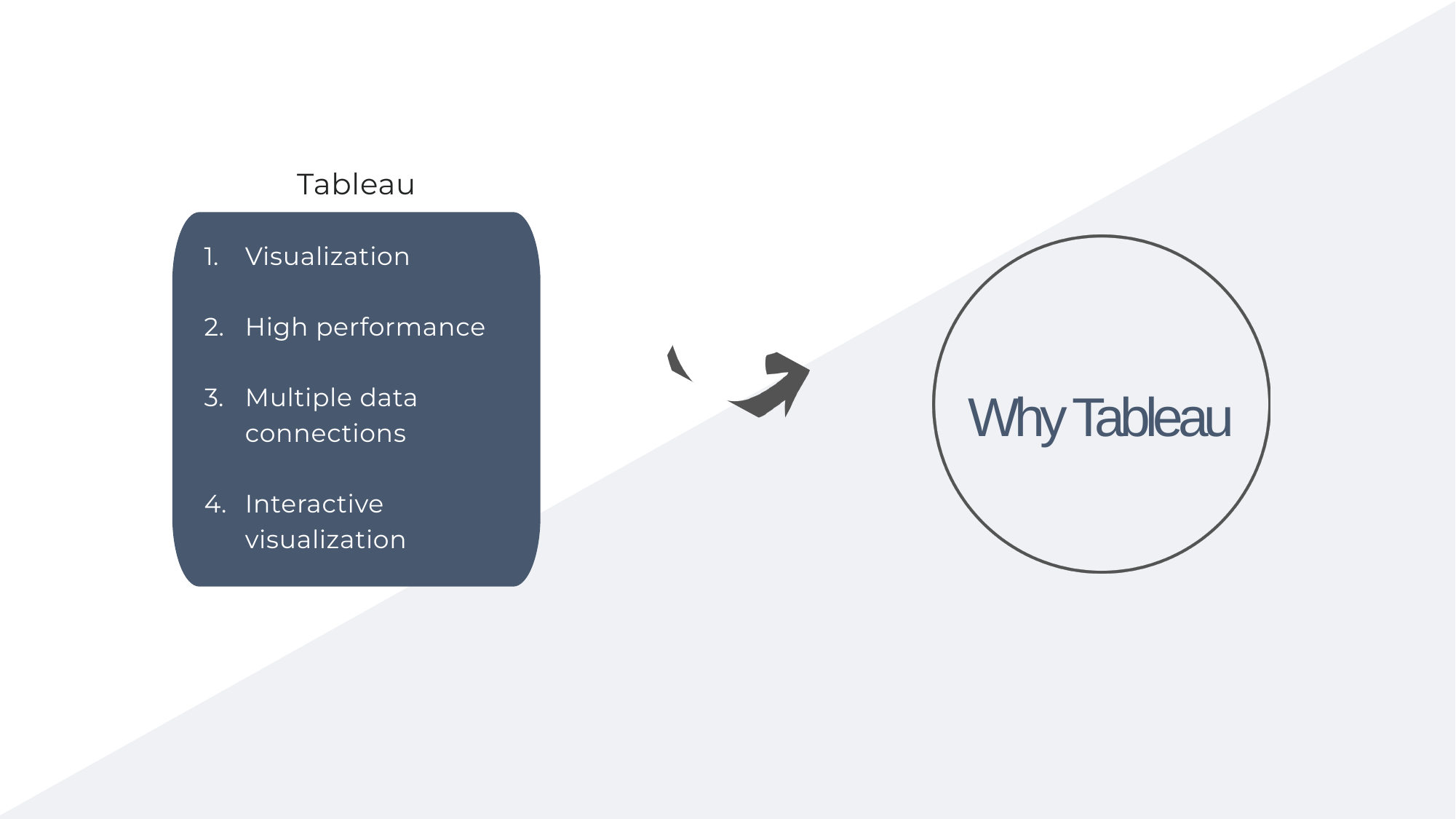

Tableau

Visualization

High performance

Multiple data connections

Interactive visualization

Why Tableau